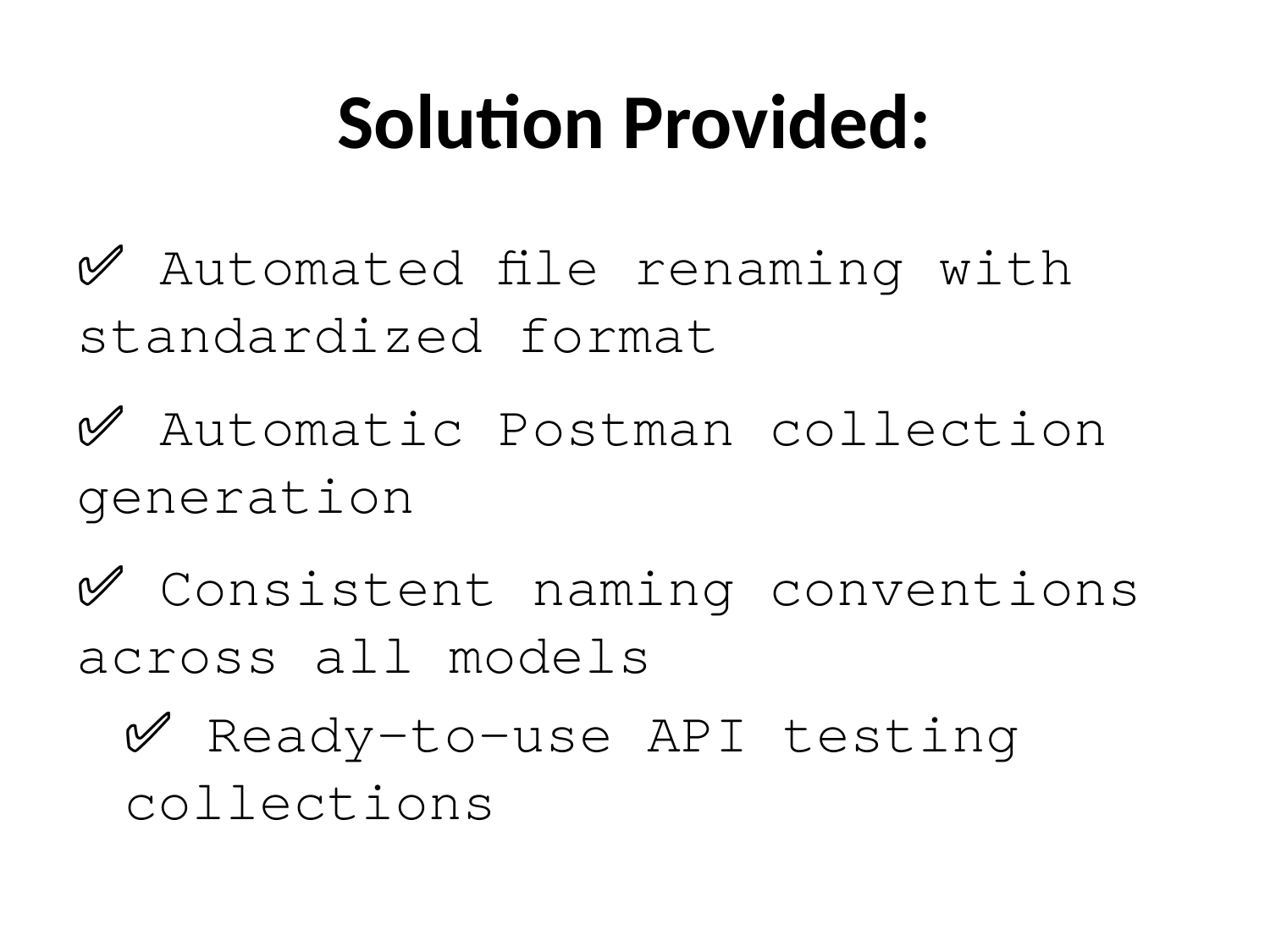

# Solution Provided:
✅ Automated file renaming with standardized format
✅ Automatic Postman collection generation
✅ Consistent naming conventions across all models
✅ Ready-to-use API testing collections